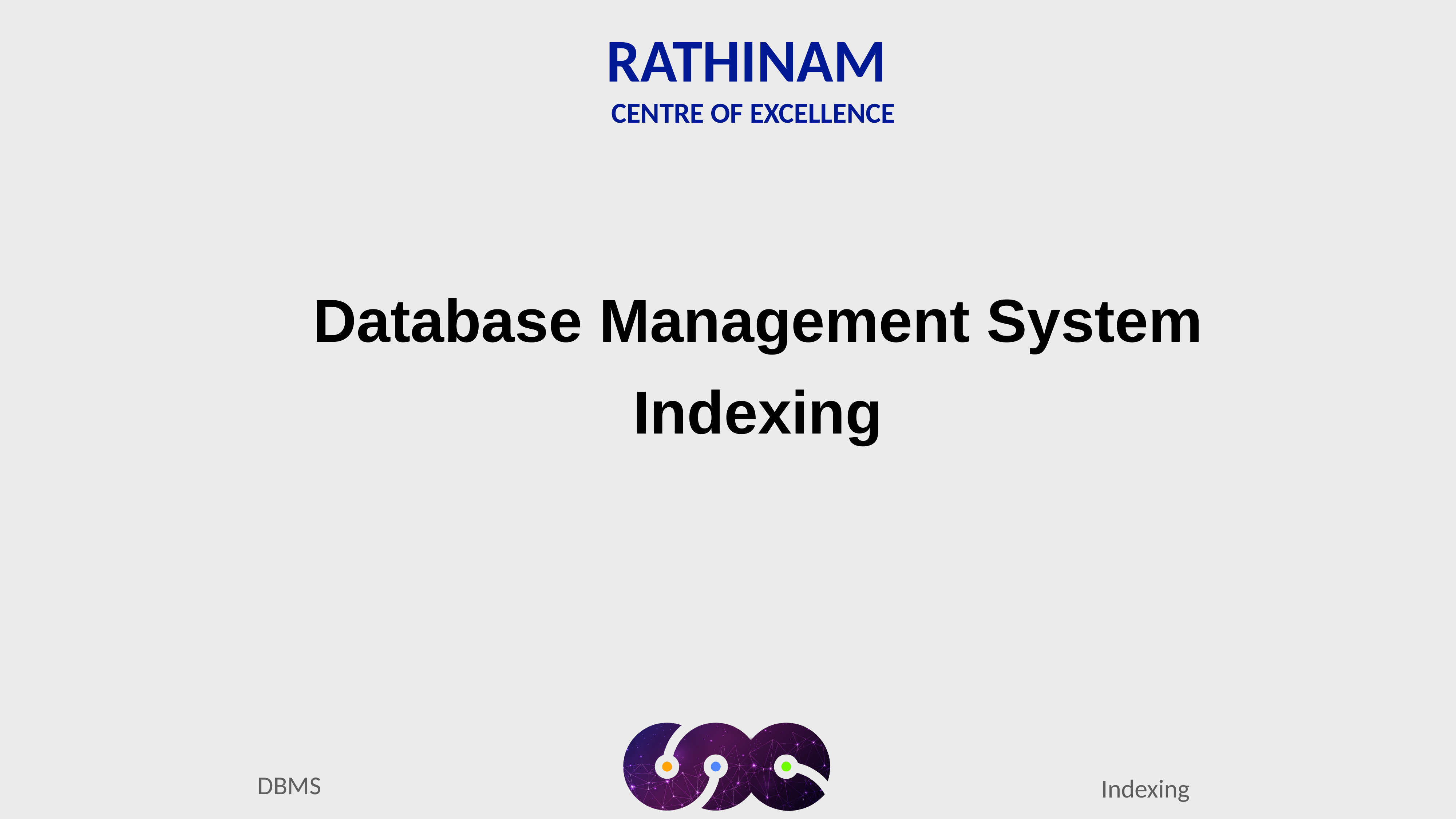

RATHINAM
CENTRE OF EXCELLENCE
Database Management System

Indexing